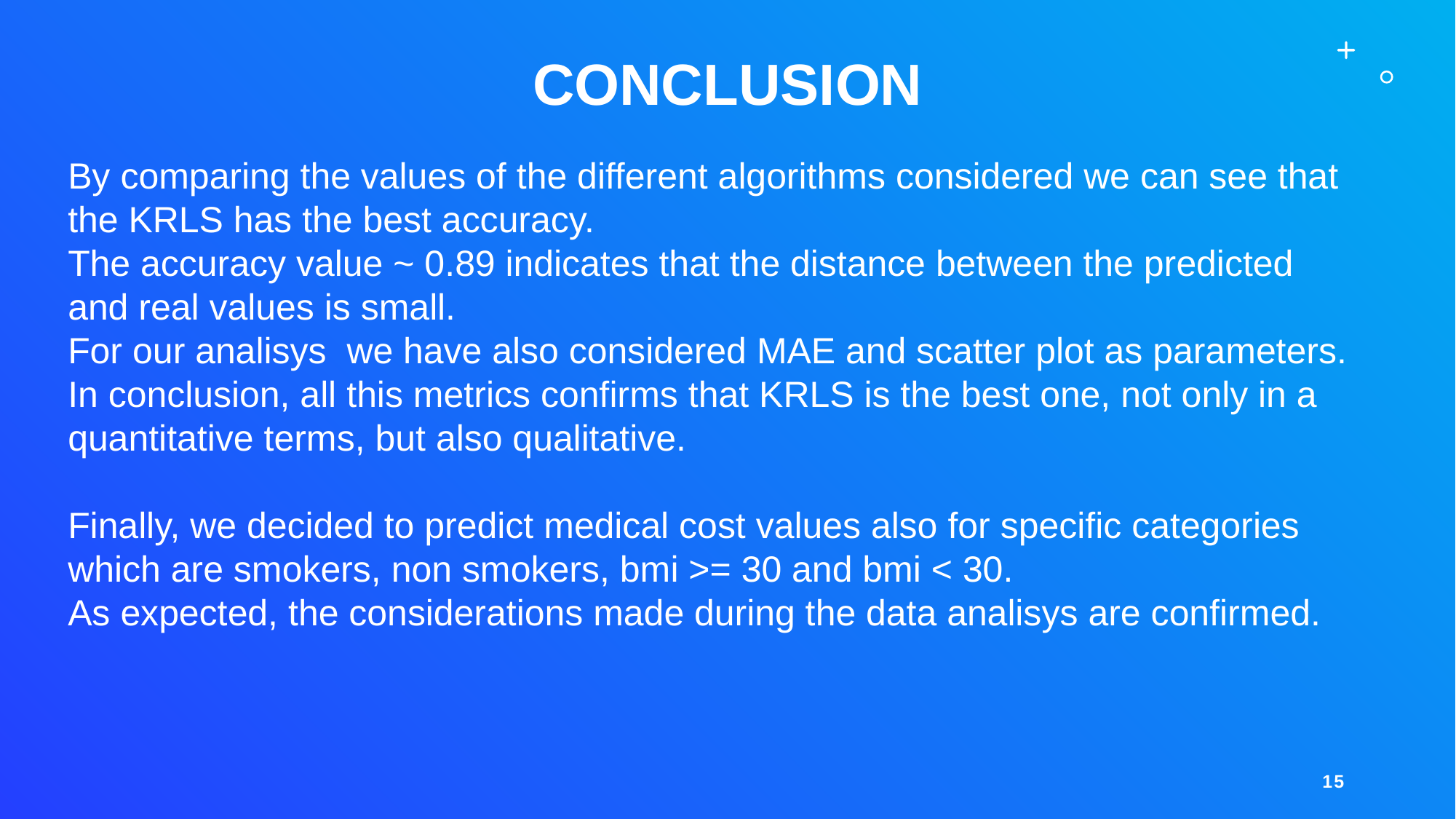

# CONCLUSION
By comparing the values of the different algorithms considered we can see that the KRLS has the best accuracy.
The accuracy value ~ 0.89 indicates that the distance between the predicted and real values is small.
For our analisys  we have also considered MAE and scatter plot as parameters.
In conclusion, all this metrics confirms that KRLS is the best one, not only in a quantitative terms, but also qualitative.

Finally, we decided to predict medical cost values also for specific categories which are smokers, non smokers, bmi >= 30 and bmi < 30.
As expected, the considerations made during the data analisys are confirmed.

15